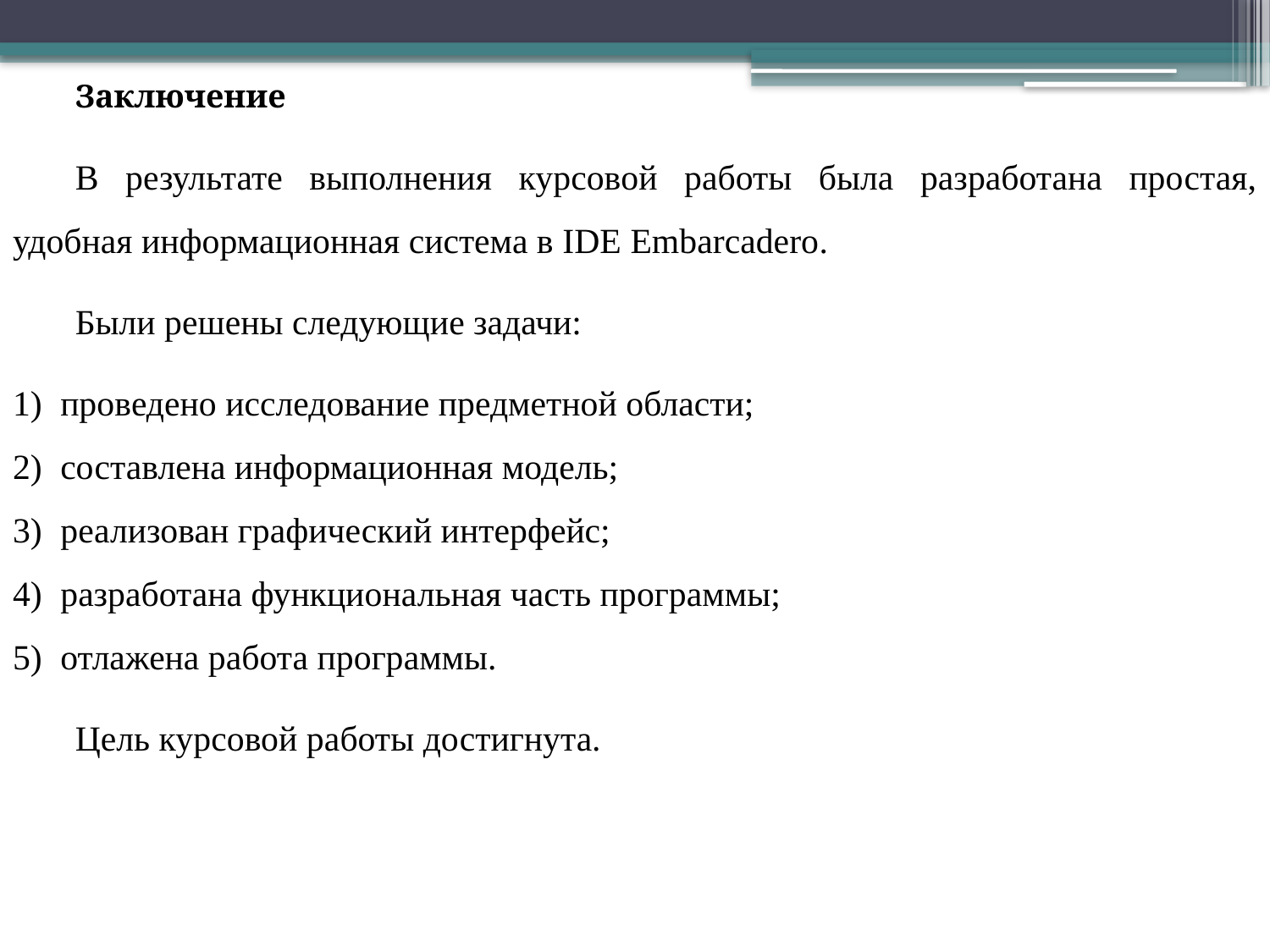

Заключение

В результате выполнения курсовой работы была разработана простая, удобная информационная система в IDE Embarcadero.
Были решены следующие задачи:
проведено исследование предметной области;
составлена информационная модель;
реализован графический интерфейс;
разработана функциональная часть программы;
отлажена работа программы.
Цель курсовой работы достигнута.